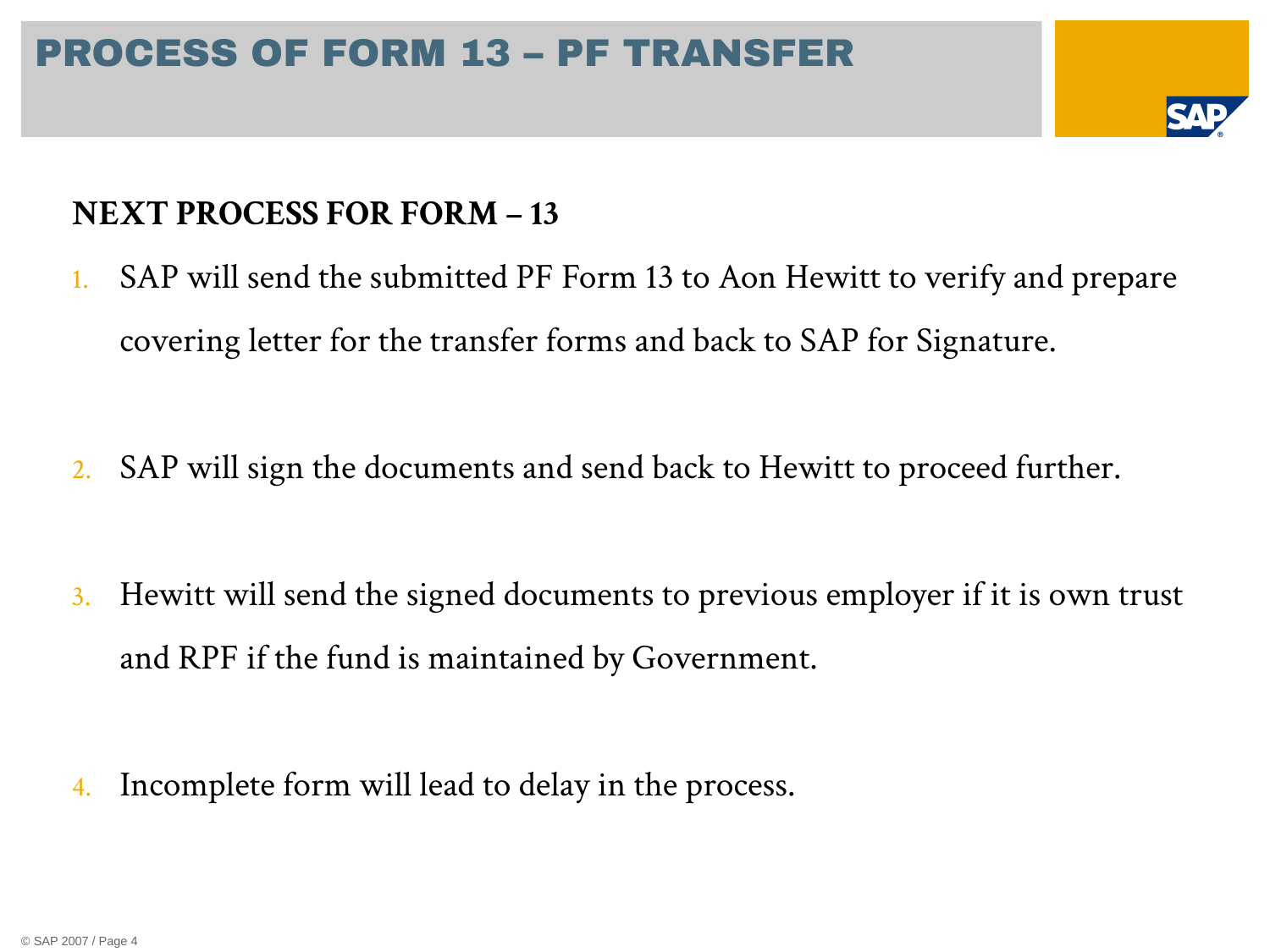

# PROCESS OF FORM 13 – PF TRANSFER
NEXT PROCESS FOR FORM – 13
SAP will send the submitted PF Form 13 to Aon Hewitt to verify and prepare covering letter for the transfer forms and back to SAP for Signature.

SAP will sign the documents and send back to Hewitt to proceed further.

Hewitt will send the signed documents to previous employer if it is own trust and RPF if the fund is maintained by Government.

Incomplete form will lead to delay in the process.
© SAP 2007 / Page 4